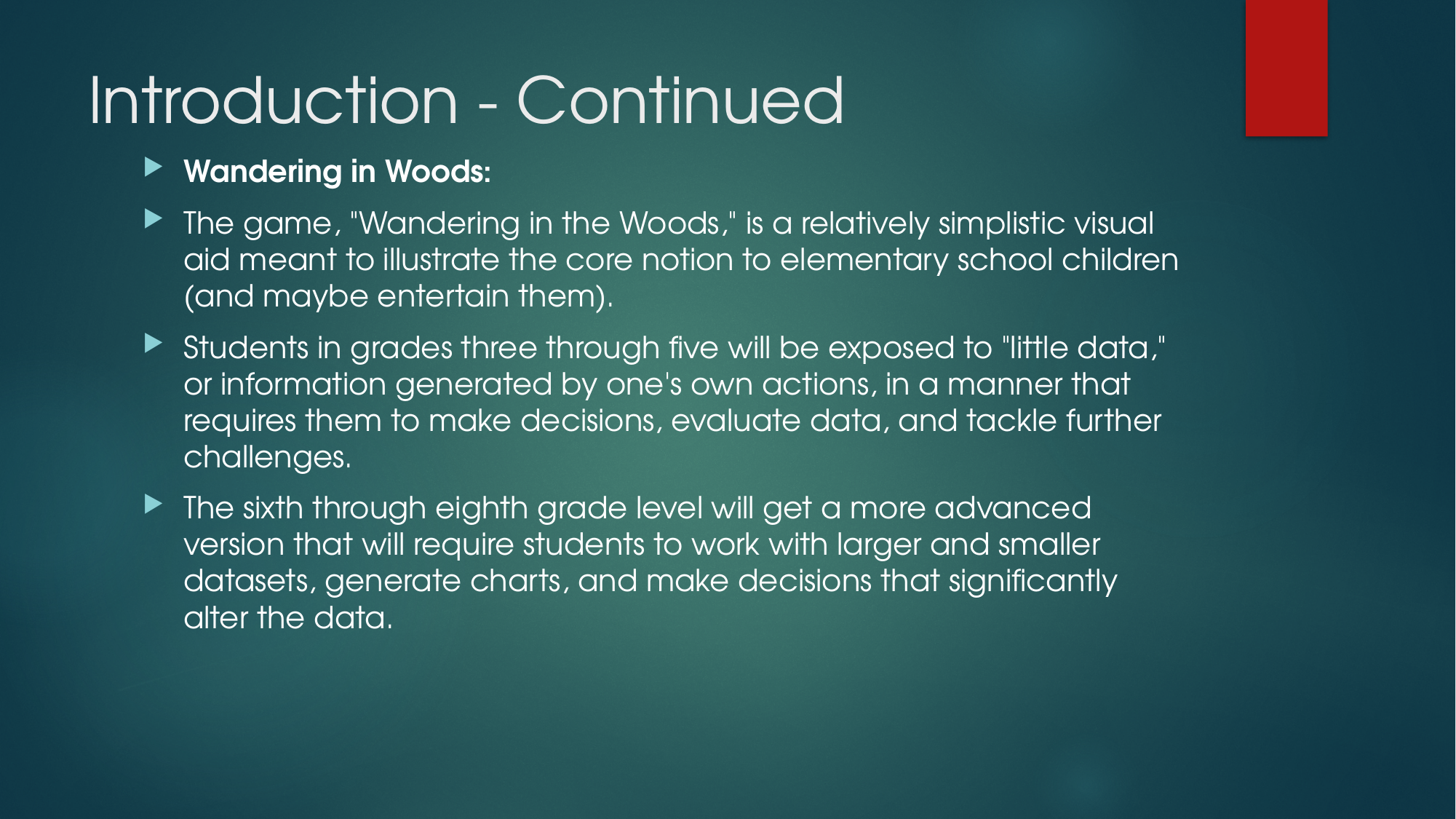

# Introduction - Continued
Wandering in Woods:
The game, "Wandering in the Woods," is a relatively simplistic visual aid meant to illustrate the core notion to elementary school children (and maybe entertain them).
Students in grades three through five will be exposed to "little data," or information generated by one's own actions, in a manner that requires them to make decisions, evaluate data, and tackle further challenges.
The sixth through eighth grade level will get a more advanced version that will require students to work with larger and smaller datasets, generate charts, and make decisions that significantly alter the data.